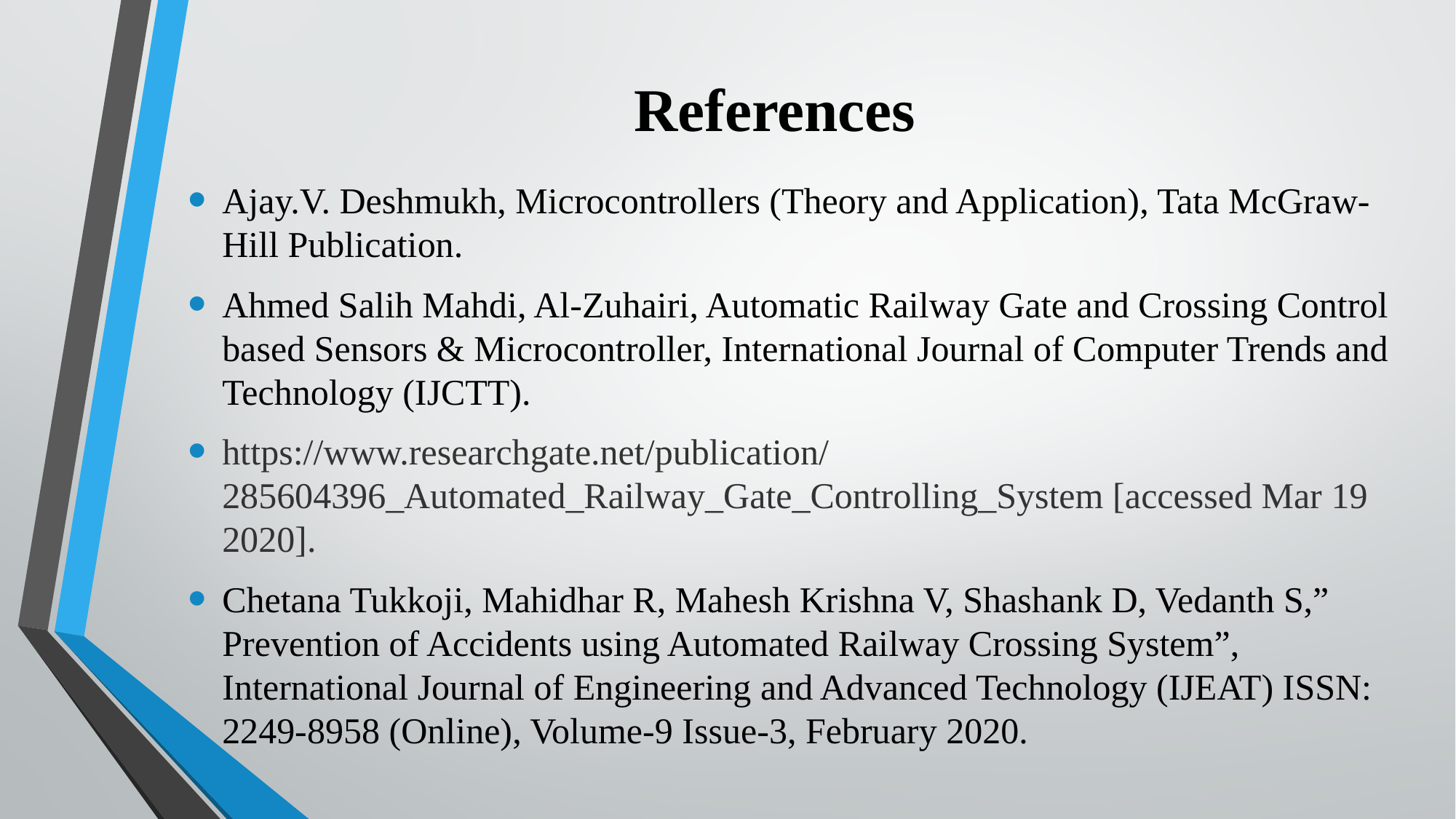

# References
Ajay.V. Deshmukh, Microcontrollers (Theory and Application), Tata McGraw-Hill Publication.
Ahmed Salih Mahdi, Al-Zuhairi, Automatic Railway Gate and Crossing Control based Sensors & Microcontroller, International Journal of Computer Trends and Technology (IJCTT).
https://www.researchgate.net/publication/285604396_Automated_Railway_Gate_Controlling_System [accessed Mar 19 2020].
Chetana Tukkoji, Mahidhar R, Mahesh Krishna V, Shashank D, Vedanth S,” Prevention of Accidents using Automated Railway Crossing System”, International Journal of Engineering and Advanced Technology (IJEAT) ISSN: 2249-8958 (Online), Volume-9 Issue-3, February 2020.